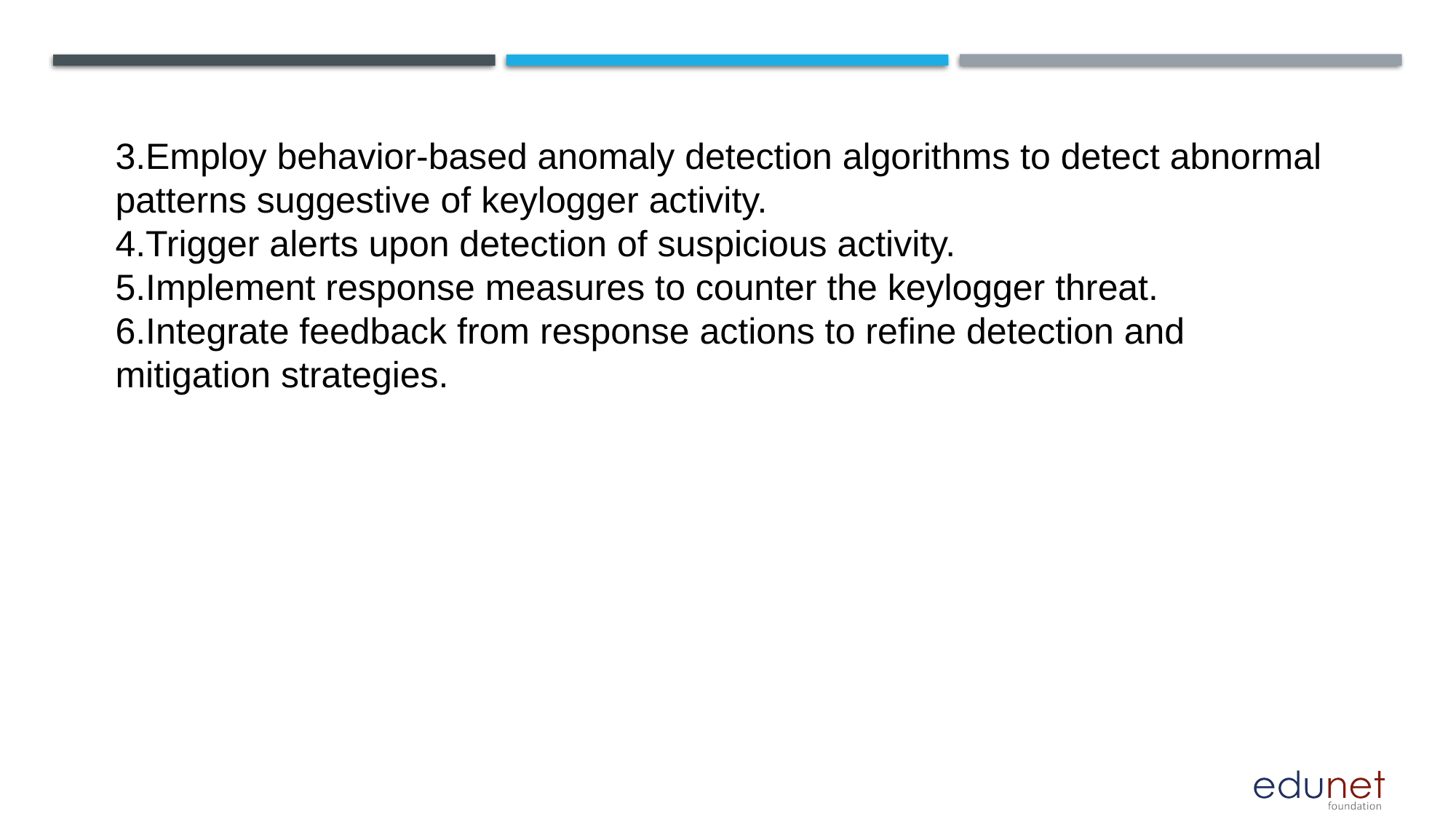

3.Employ behavior-based anomaly detection algorithms to detect abnormal patterns suggestive of keylogger activity.
4.Trigger alerts upon detection of suspicious activity.
5.Implement response measures to counter the keylogger threat.
6.Integrate feedback from response actions to refine detection and mitigation strategies.